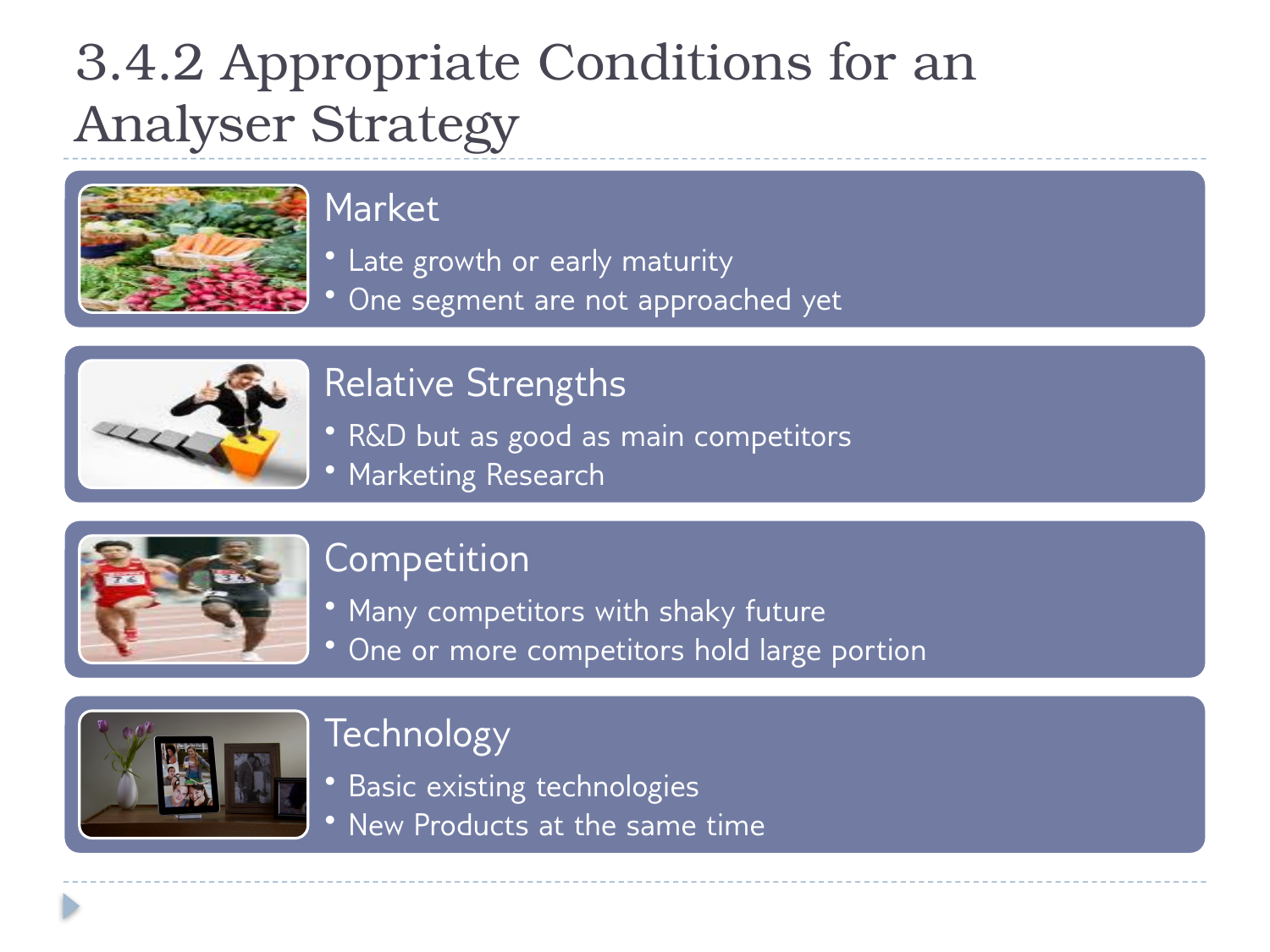

# 3.4.2 Appropriate Conditions for an Analyser Strategy
Market
Late growth or early maturity
One segment are not approached yet
Relative Strengths
R&D but as good as main competitors
Marketing Research
Competition
Many competitors with shaky future
One or more competitors hold large portion
Technology
Basic existing technologies
New Products at the same time